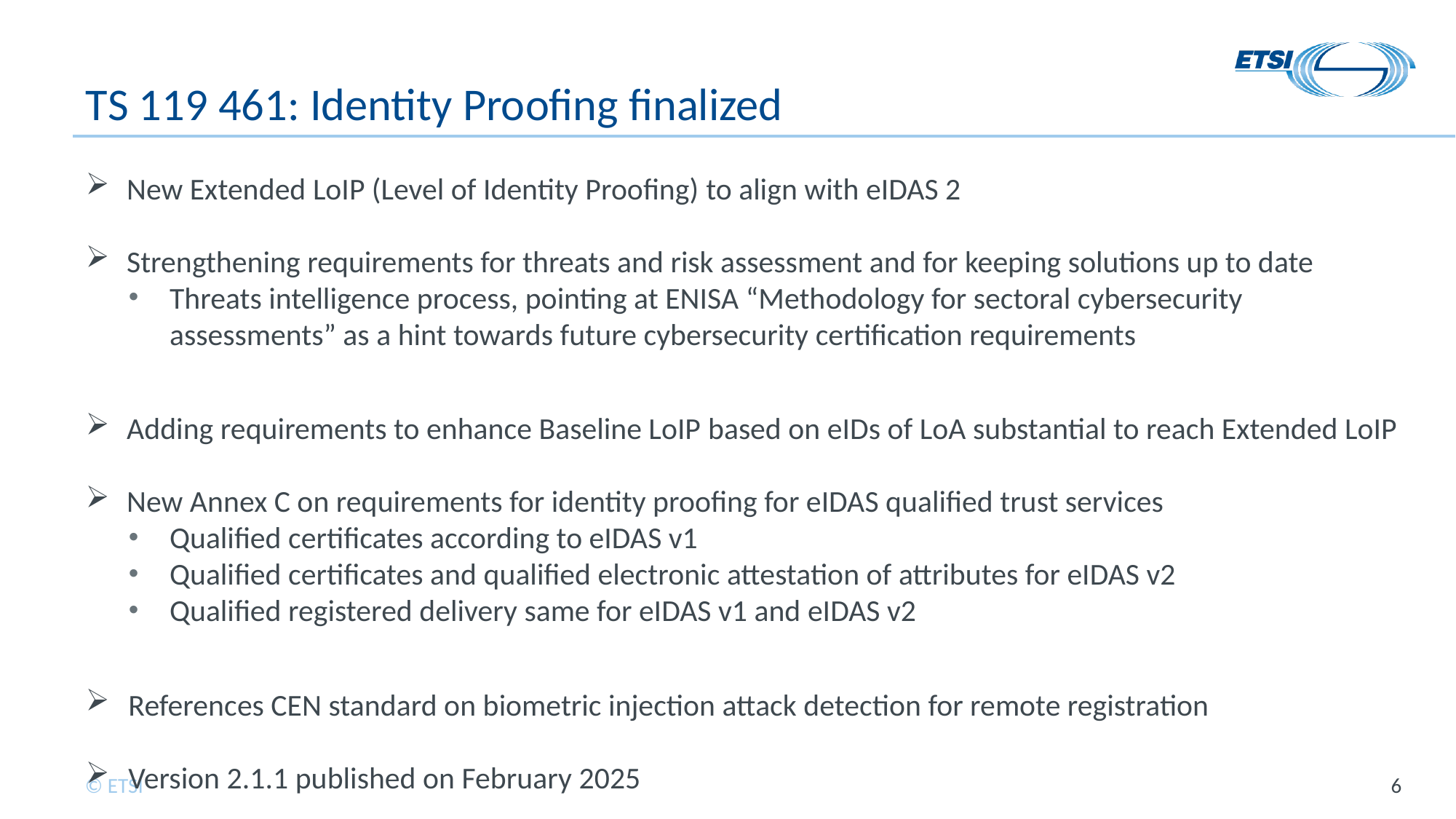

# TS 119 461: Identity Proofing finalized
New Extended LoIP (Level of Identity Proofing) to align with eIDAS 2

Strengthening requirements for threats and risk assessment and for keeping solutions up to date
Threats intelligence process, pointing at ENISA “Methodology for sectoral cybersecurity assessments” as a hint towards future cybersecurity certification requirements

Adding requirements to enhance Baseline LoIP based on eIDs of LoA substantial to reach Extended LoIP

New Annex C on requirements for identity proofing for eIDAS qualified trust services
Qualified certificates according to eIDAS v1
Qualified certificates and qualified electronic attestation of attributes for eIDAS v2
Qualified registered delivery same for eIDAS v1 and eIDAS v2

References CEN standard on biometric injection attack detection for remote registration

Version 2.1.1 published on February 2025